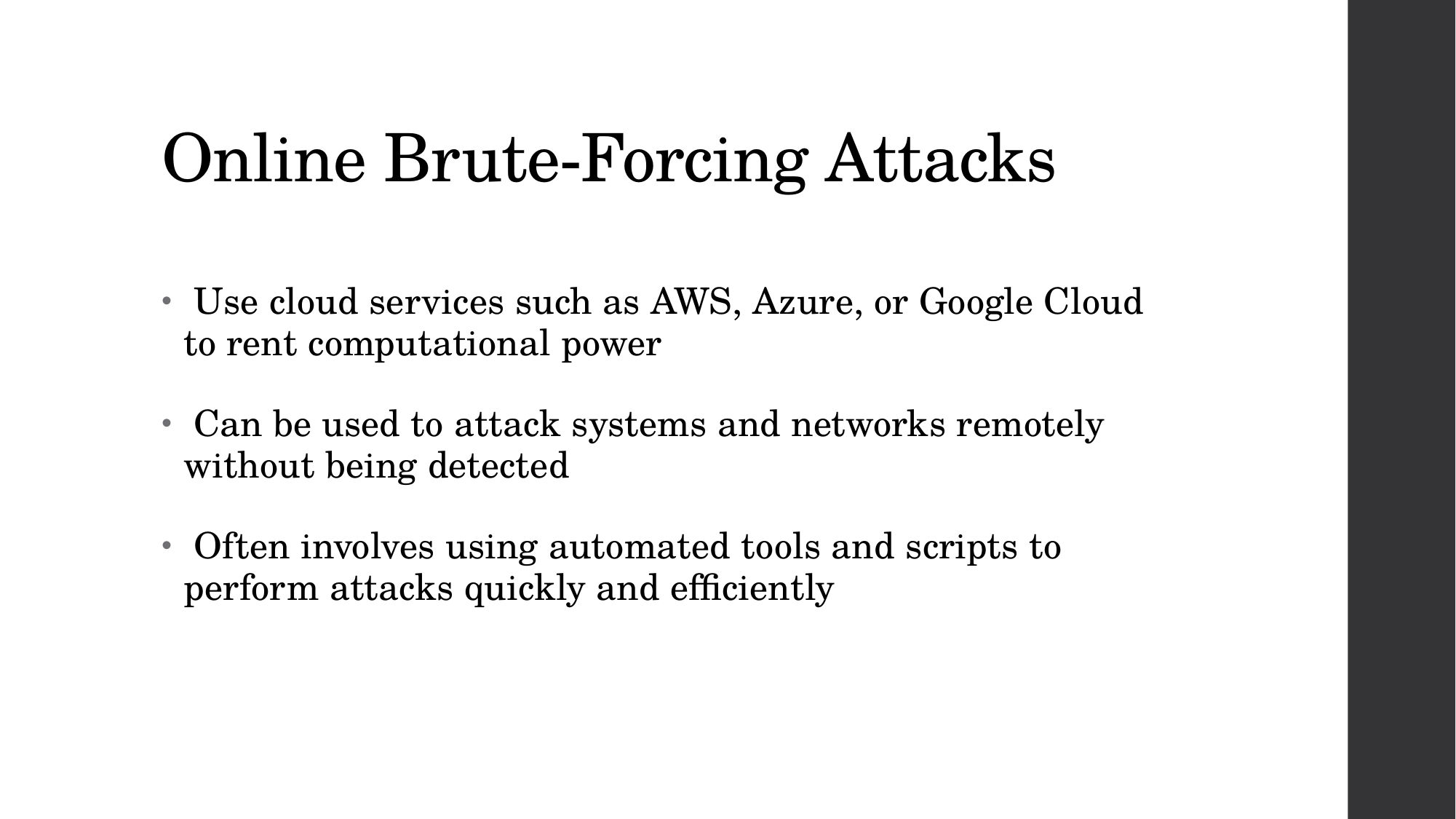

# Online Brute-Forcing Attacks

 Use cloud services such as AWS, Azure, or Google Cloud to rent computational power
 Can be used to attack systems and networks remotely without being detected
 Often involves using automated tools and scripts to perform attacks quickly and efficiently